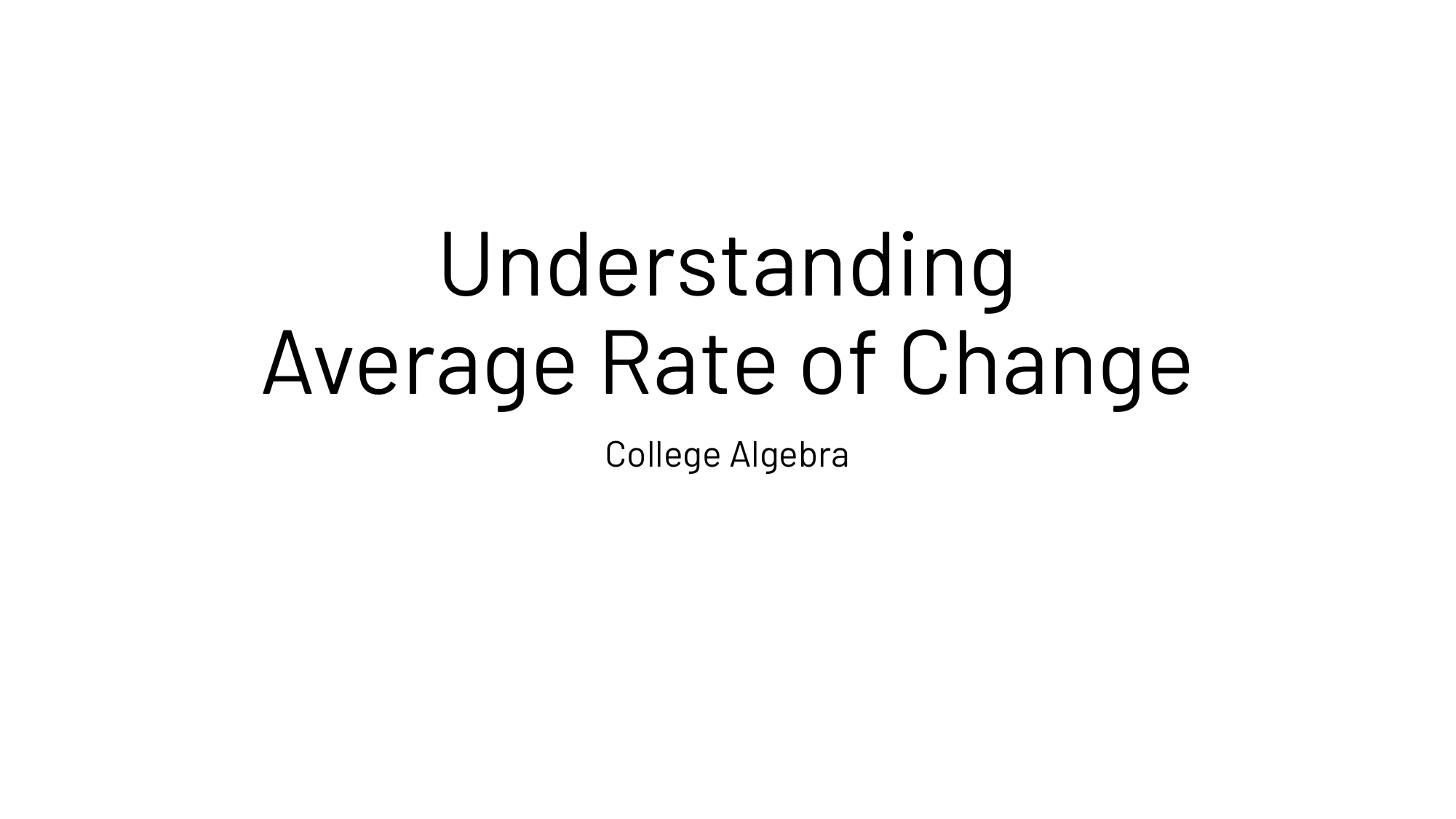

# Understanding Average Rate of Change
College Algebra